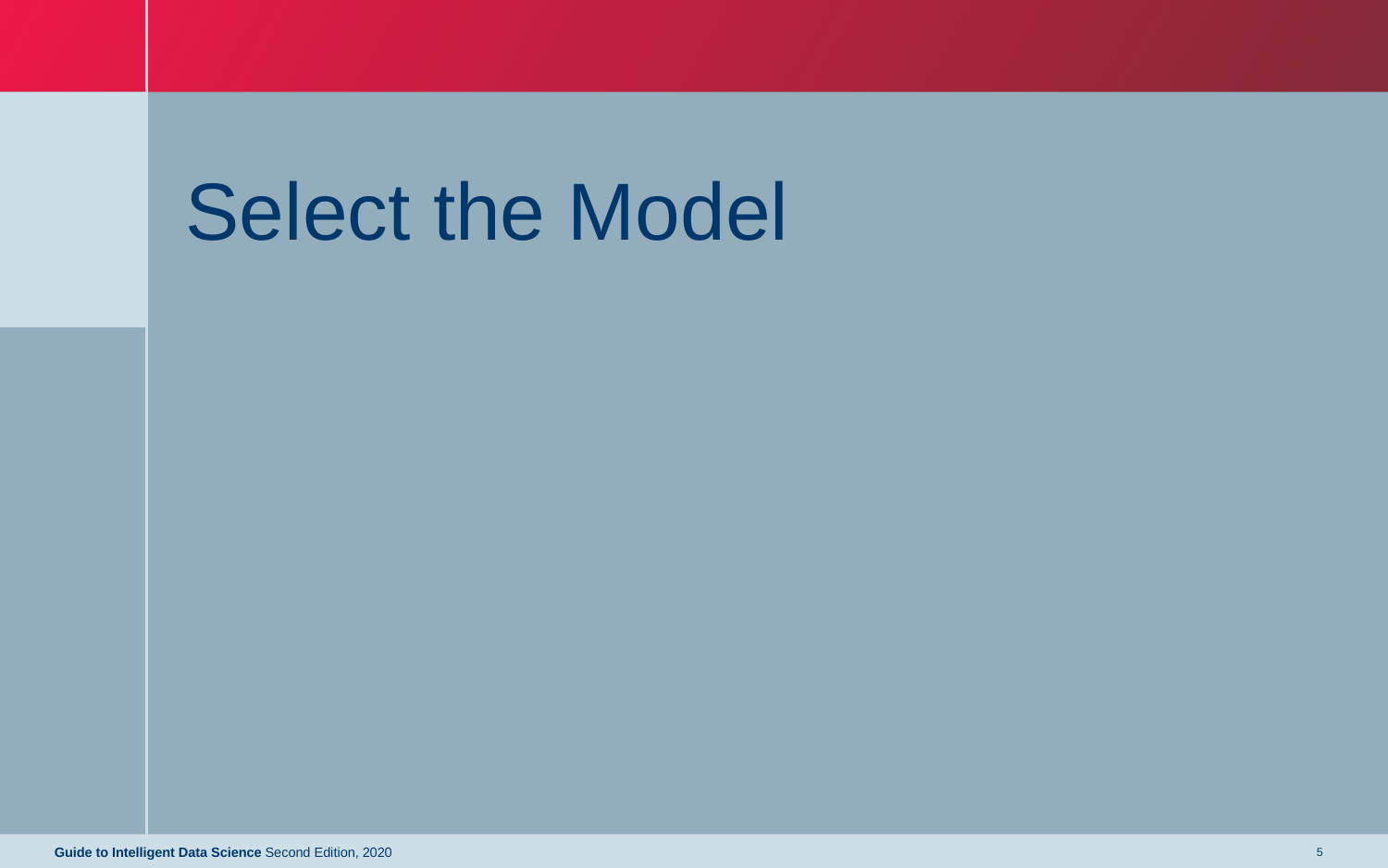

# Select the Model
Guide to Intelligent Data Science Second Edition, 2020
5